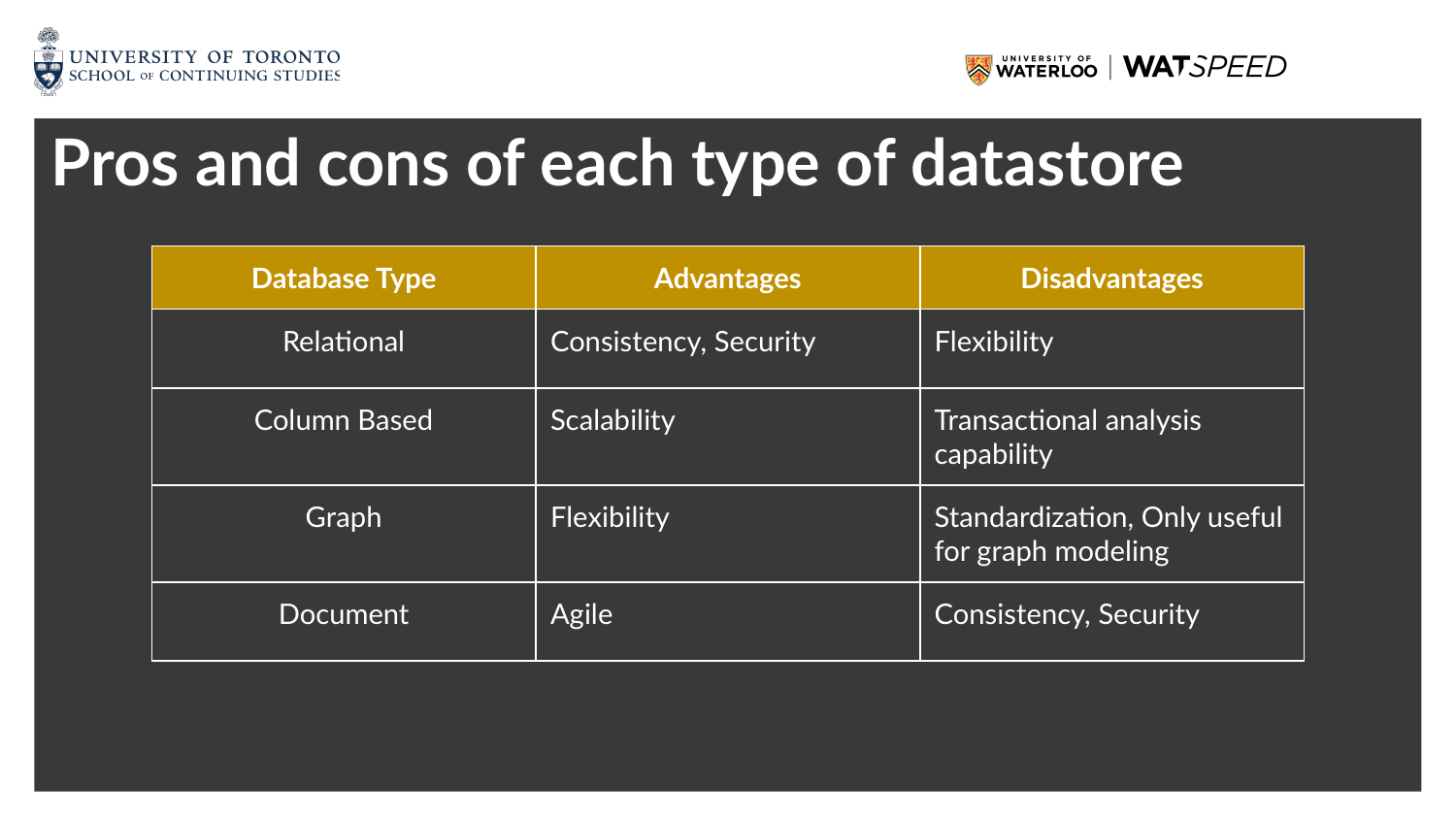

# Pros and cons of each type of datastore
| Database Type | Advantages | Disadvantages |
| --- | --- | --- |
| Relational | Consistency, Security | Flexibility |
| Column Based | Scalability | Transactional analysis capability |
| Graph | Flexibility | Standardization, Only useful for graph modeling |
| Document | Agile | Consistency, Security |